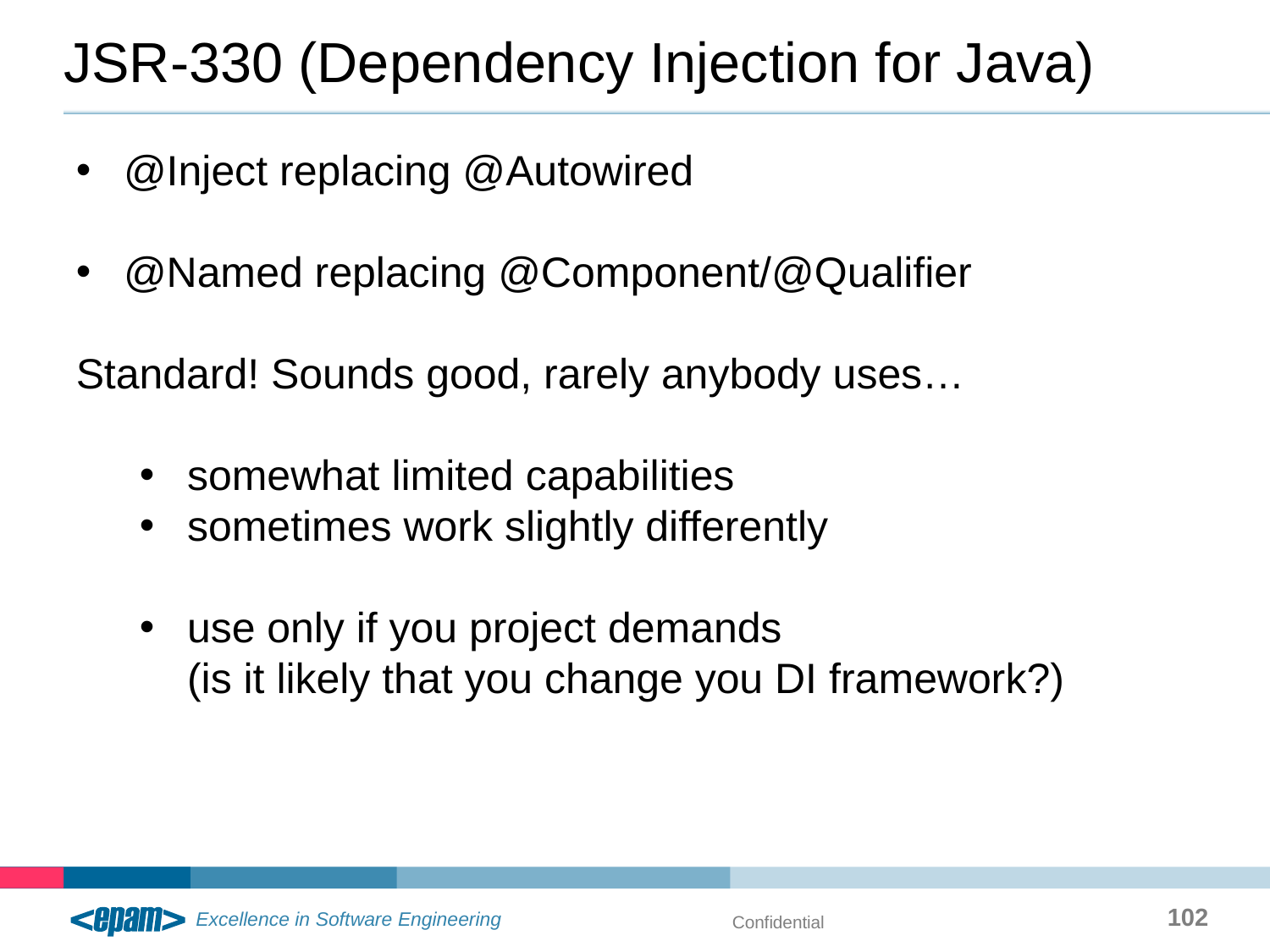

# JSR-330 (Dependency Injection for Java)

@Inject replacing @Autowired

@Named replacing @Component/@Qualifier

Standard! Sounds good, rarely anybody uses…

somewhat limited capabilities
sometimes work slightly differently

use only if you project demands
(is it likely that you change you DI framework?)

102
Confidential